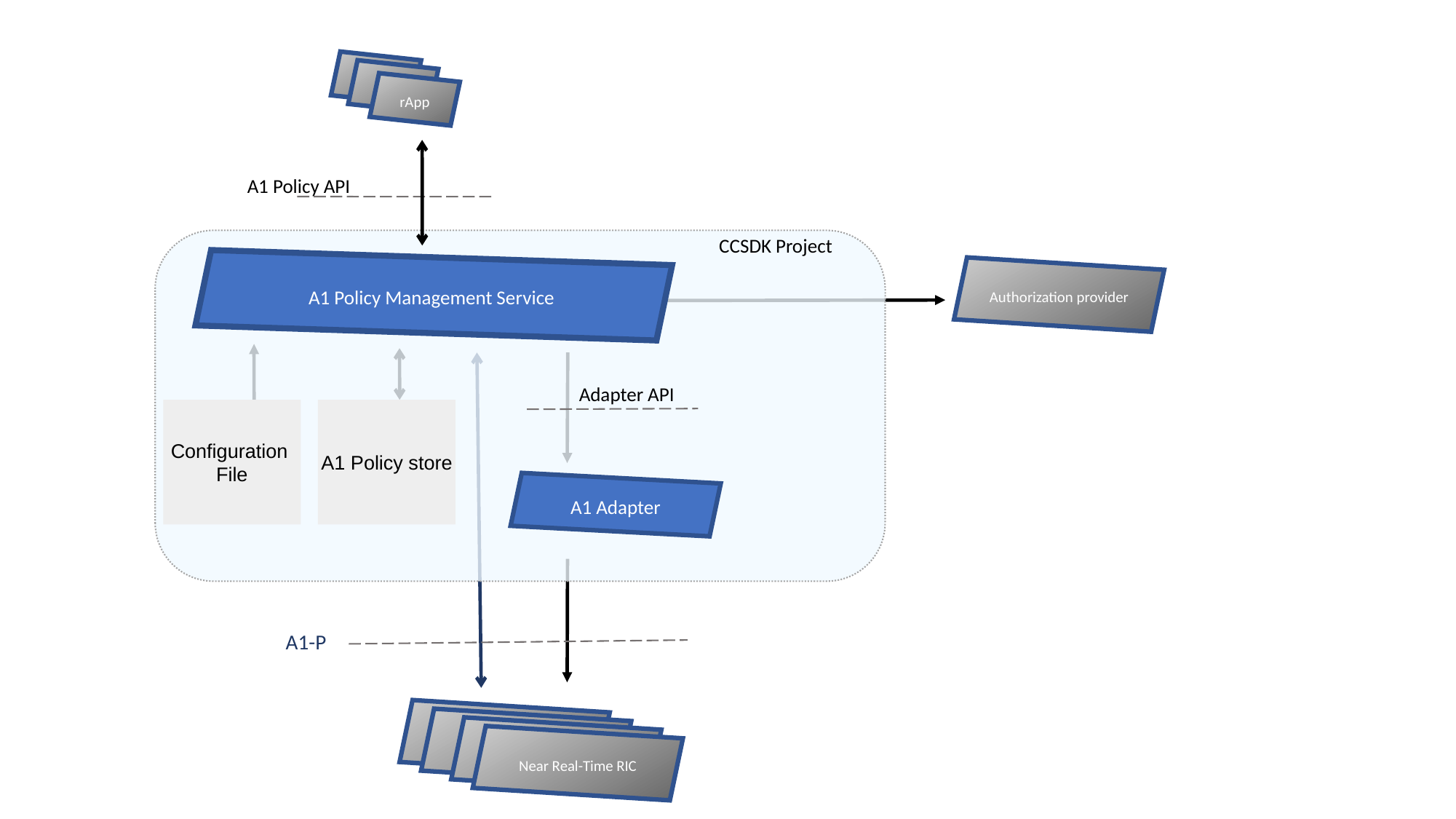

rApp
rApp
rApp

A1 Policy API

CCSDK Project

A1 Policy Management Service
Authorization provider

 Adapter API
Configuration
File
A1 Policy store

A1 Adapter

A1-P

Near Real-Time RIC
Near Real-Time RIC
Near Real-Time RIC
Near Real-Time RIC